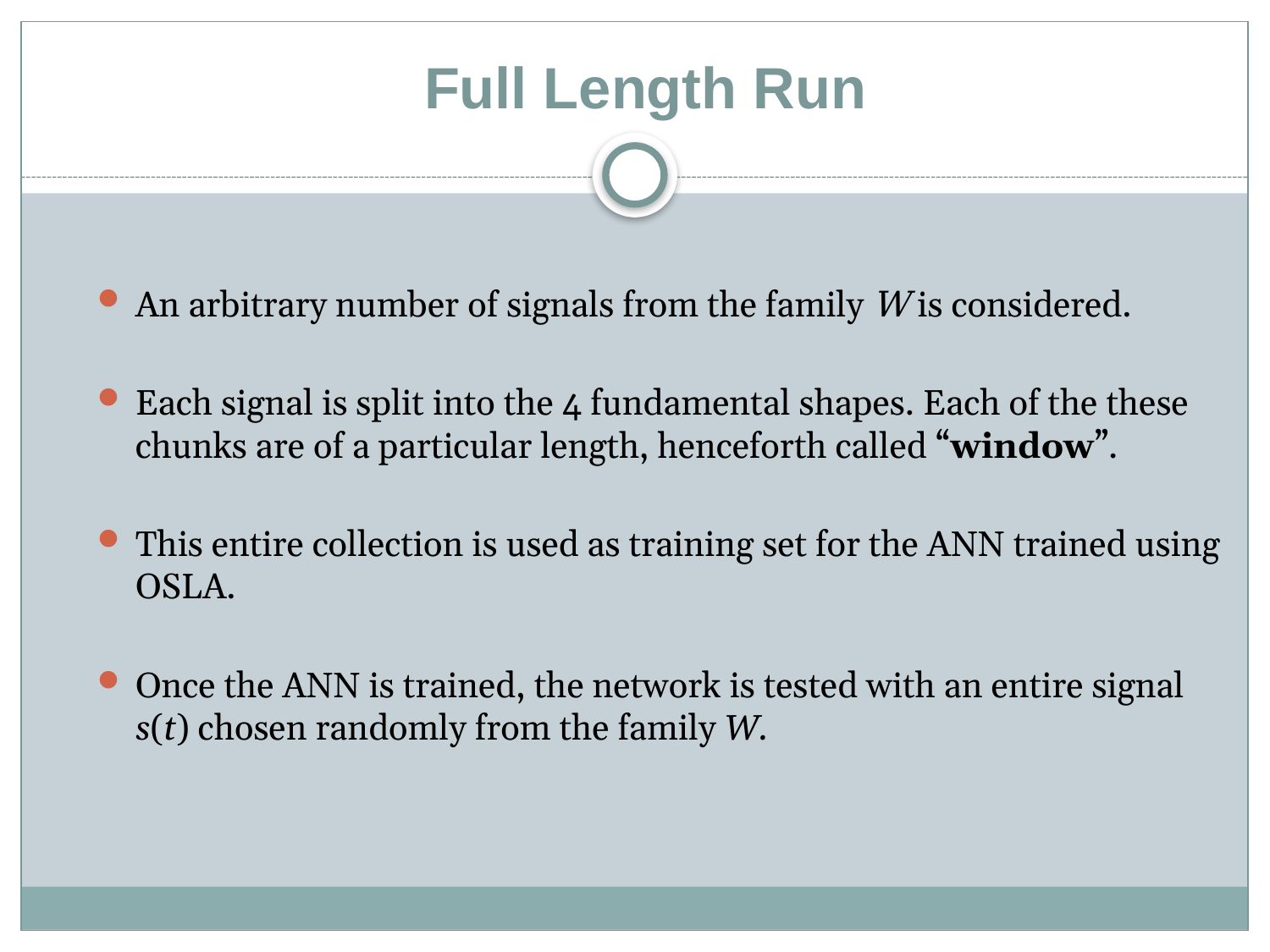

# Full Length Run
An arbitrary number of signals from the family W is considered.

Each signal is split into the 4 fundamental shapes. Each of the these chunks are of a particular length, henceforth called “window”.

This entire collection is used as training set for the ANN trained using OSLA.

Once the ANN is trained, the network is tested with an entire signal s(t) chosen randomly from the family W.